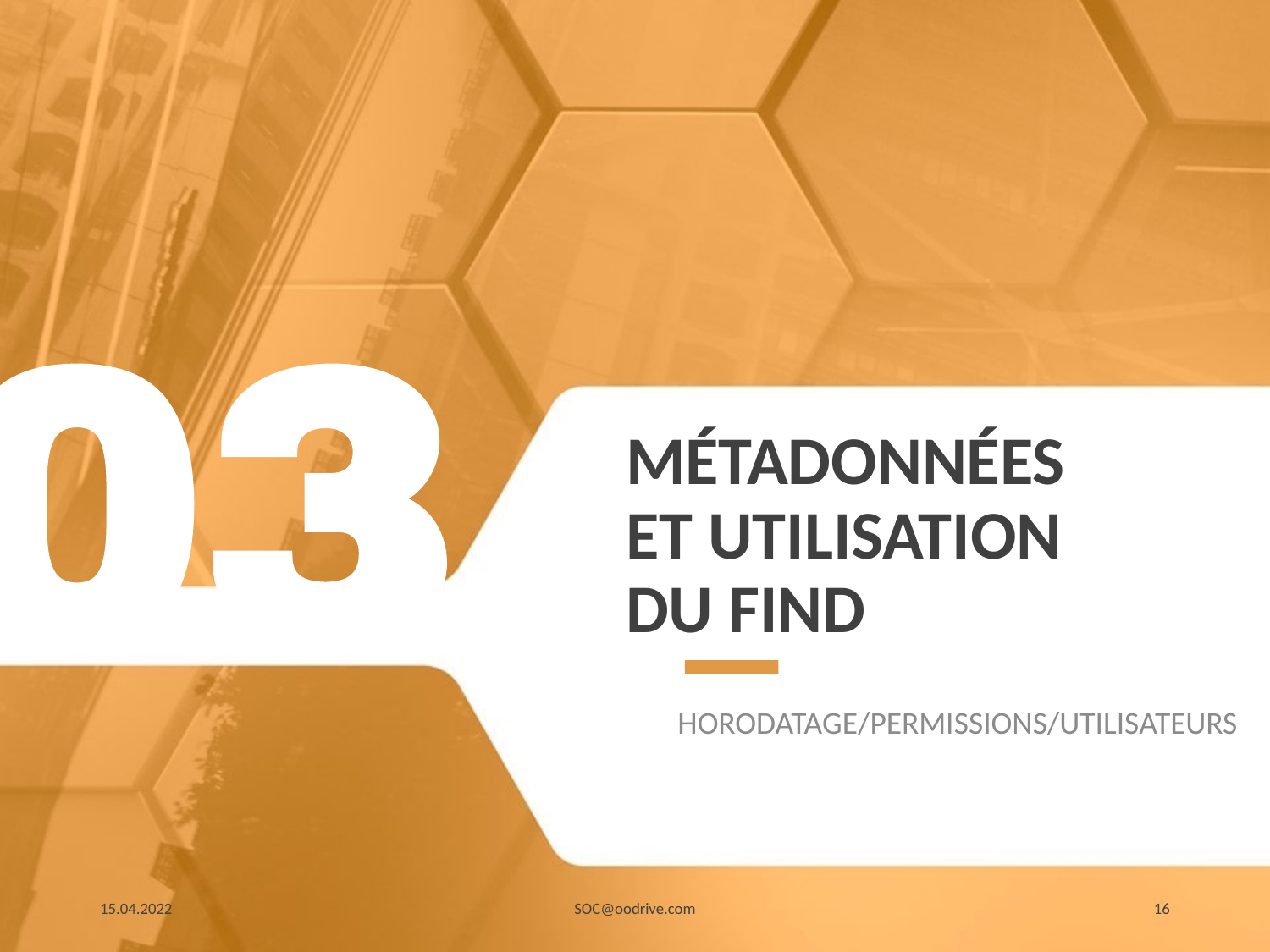

03
# métadonnées et utilisation du find
Horodatage/permissions/utilisateurs
15.04.2022
SOC@oodrive.com
16